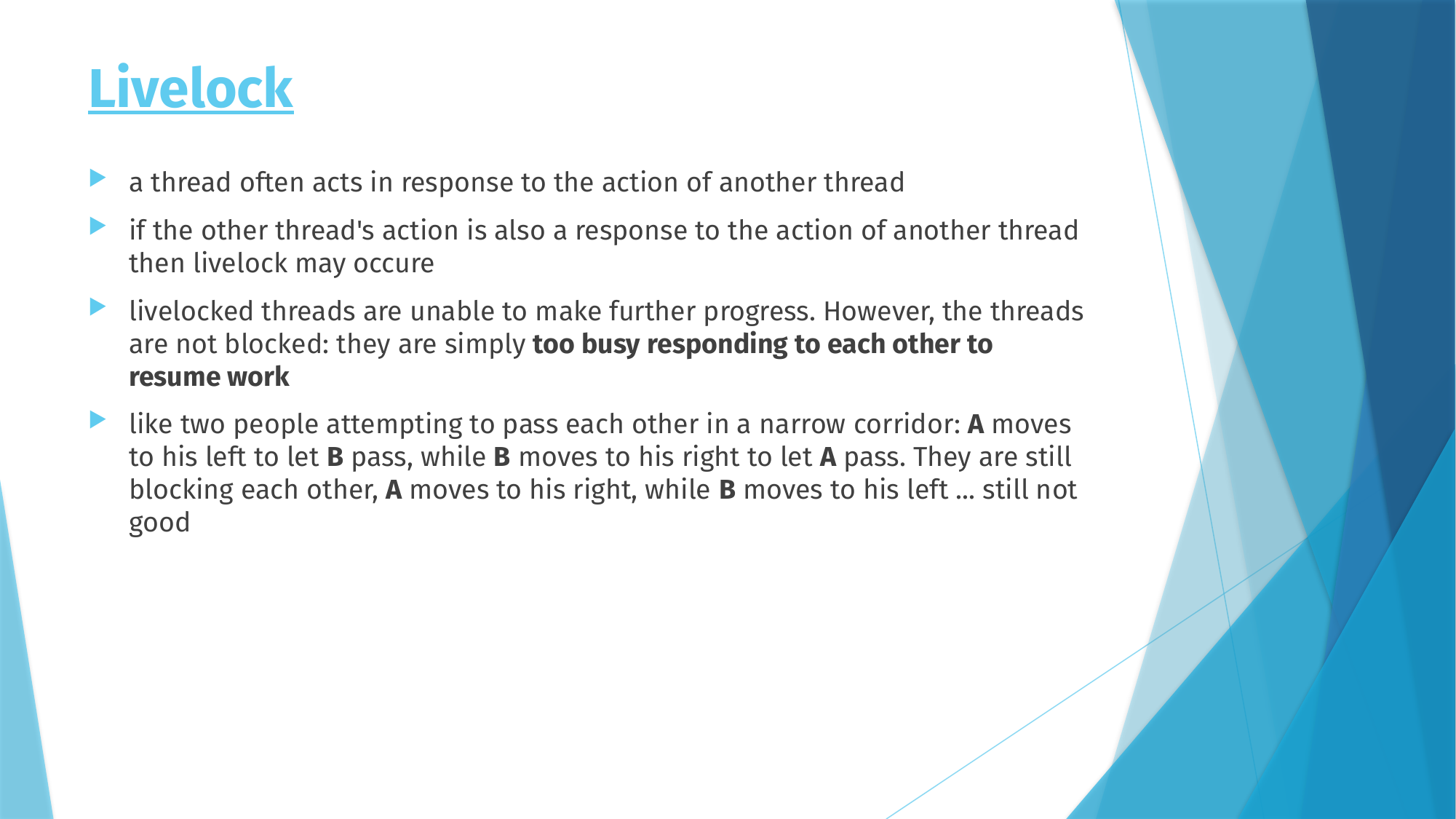

# Livelock
a thread often acts in response to the action of another thread
if the other thread's action is also a response to the action of another thread then livelock may occure
livelocked threads are unable to make further progress. However, the threads are not blocked: they are simply too busy responding to each other to resume work
like two people attempting to pass each other in a narrow corridor: A moves to his left to let B pass, while B moves to his right to let A pass. They are still blocking each other, A moves to his right, while B moves to his left ... still not good